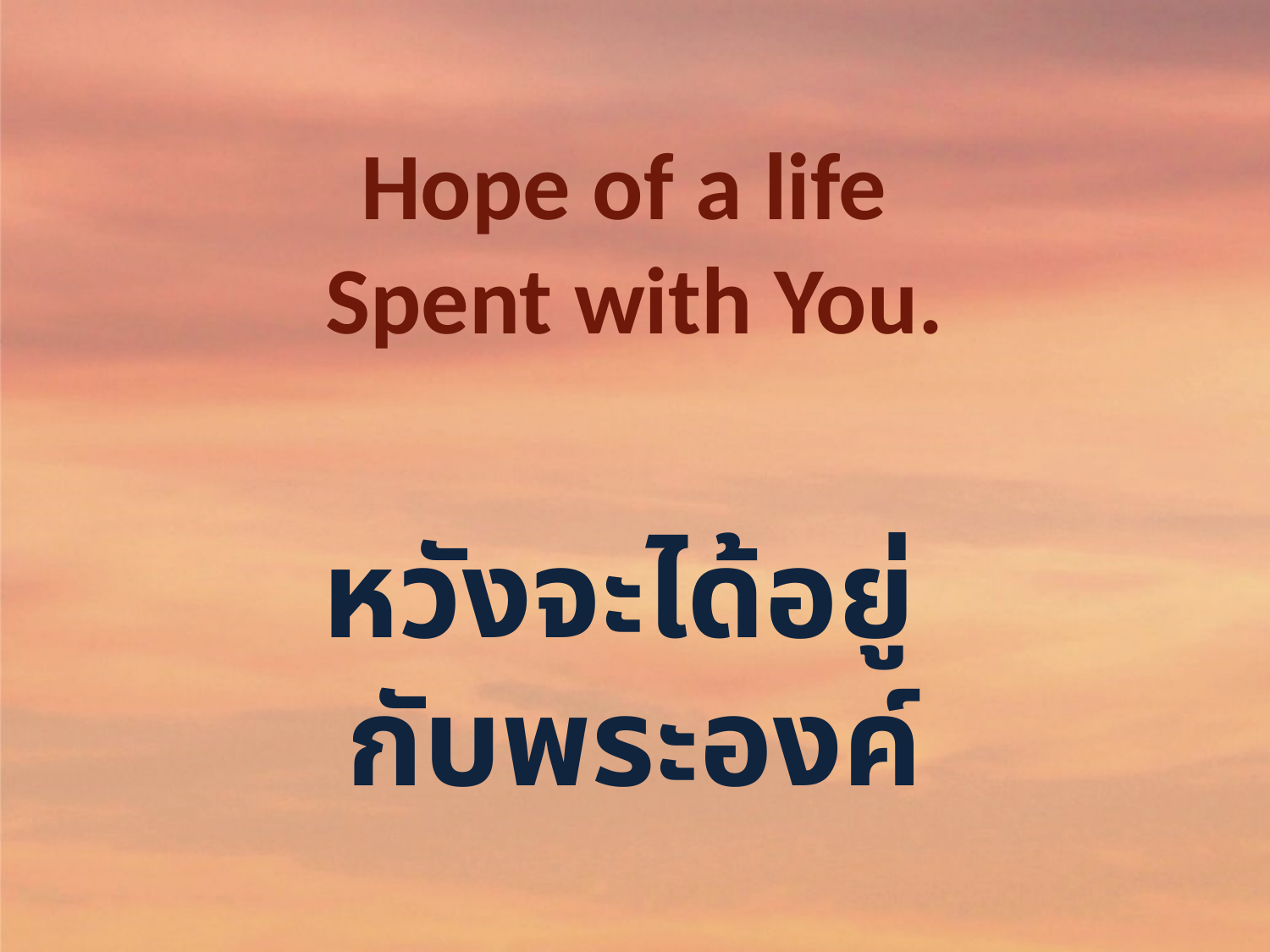

Hope of a life
Spent with You.
หวังจะได้อยู่
กับพระองค์